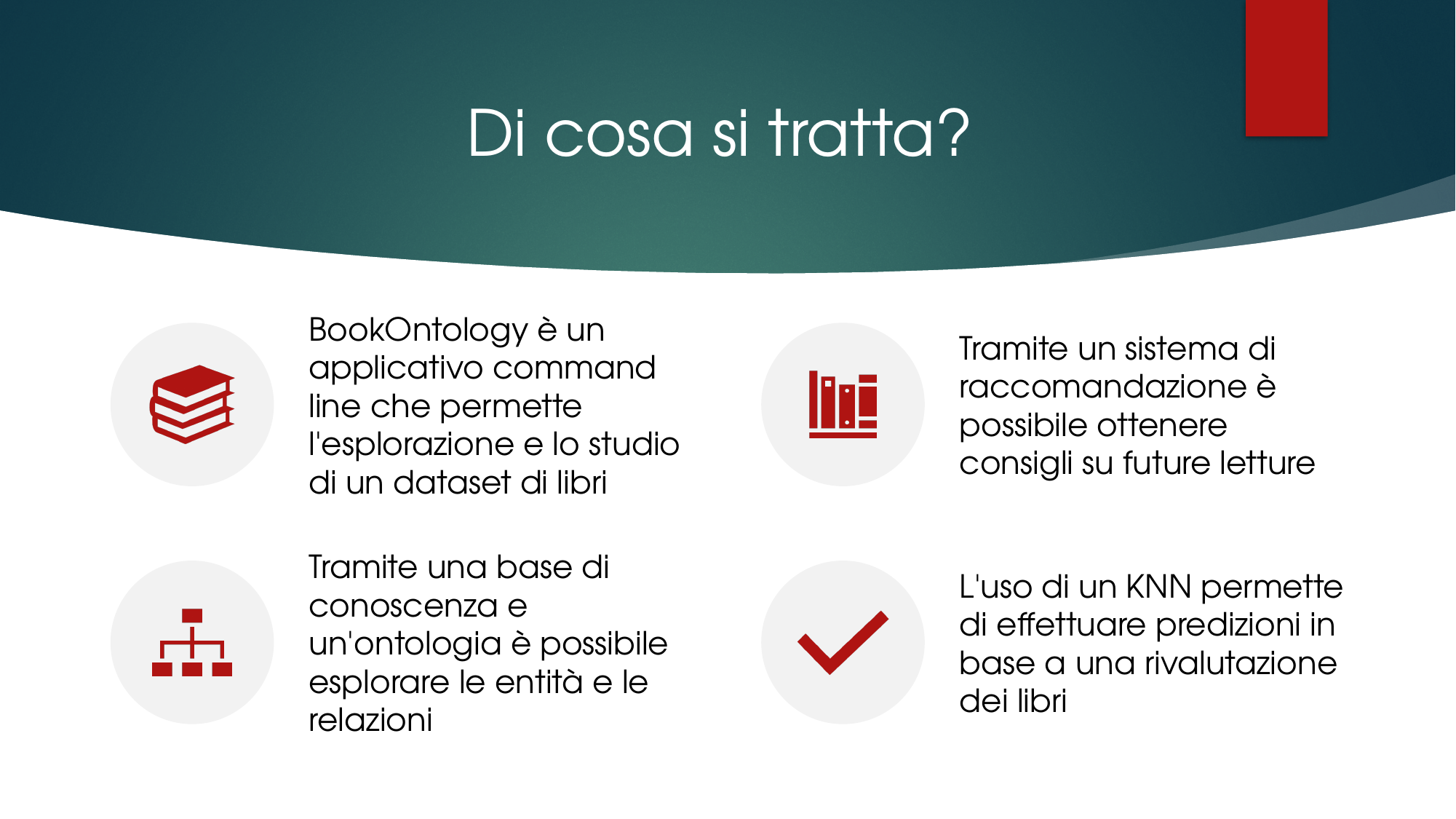

Di cosa si tratta?

BookOntology è un applicativo command line che permette l'esplorazione e lo studio di un dataset di libri
Tramite un sistema di raccomandazione è possibile ottenere consigli su future letture
Tramite una base di conoscenza e un'ontologia è possibile esplorare le entità e le relazioni
L'uso di un KNN permette di effettuare predizioni in base a una rivalutazione dei libri